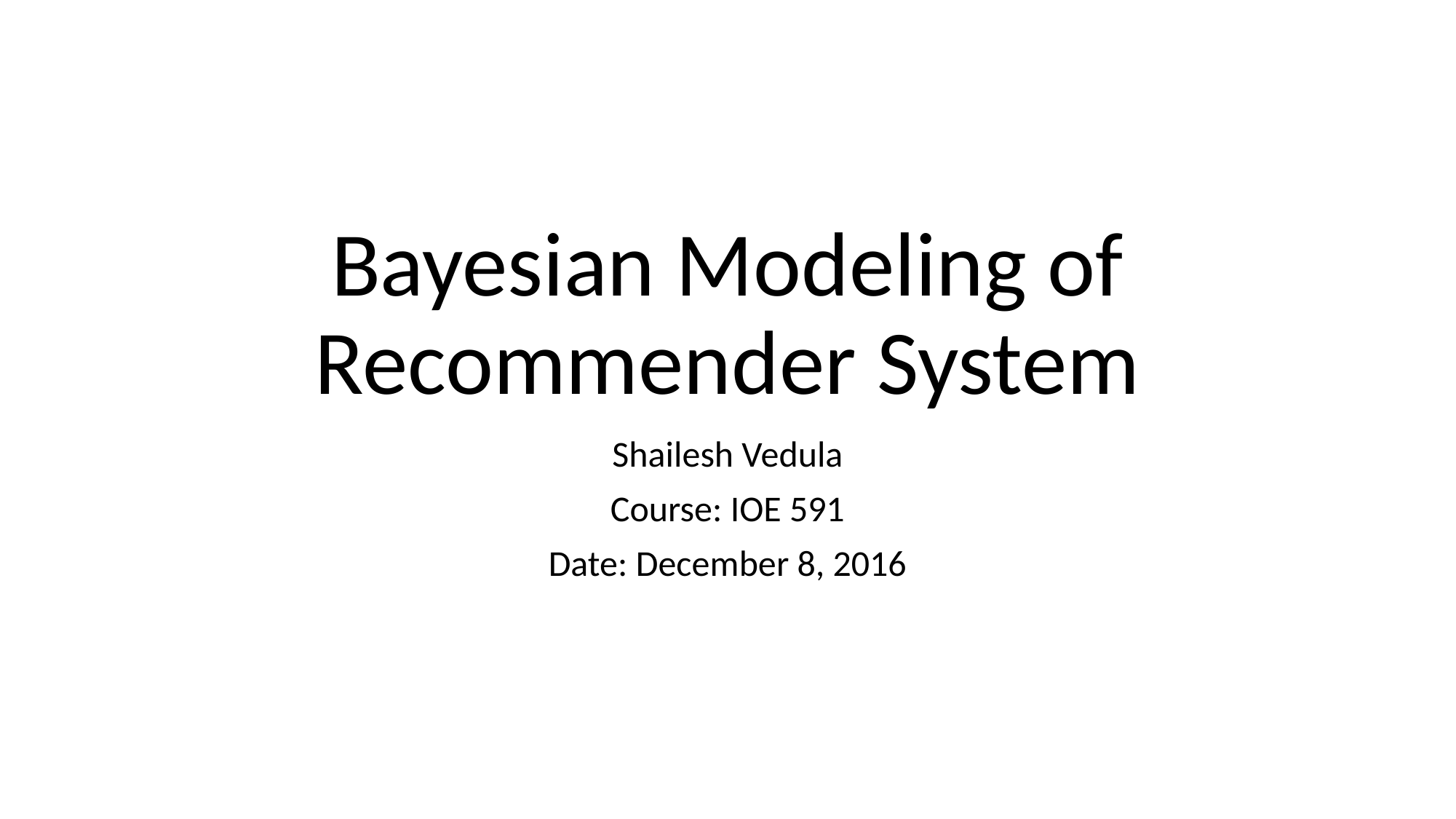

# Bayesian Modeling of Recommender System
Shailesh Vedula
Course: IOE 591
Date: December 8, 2016